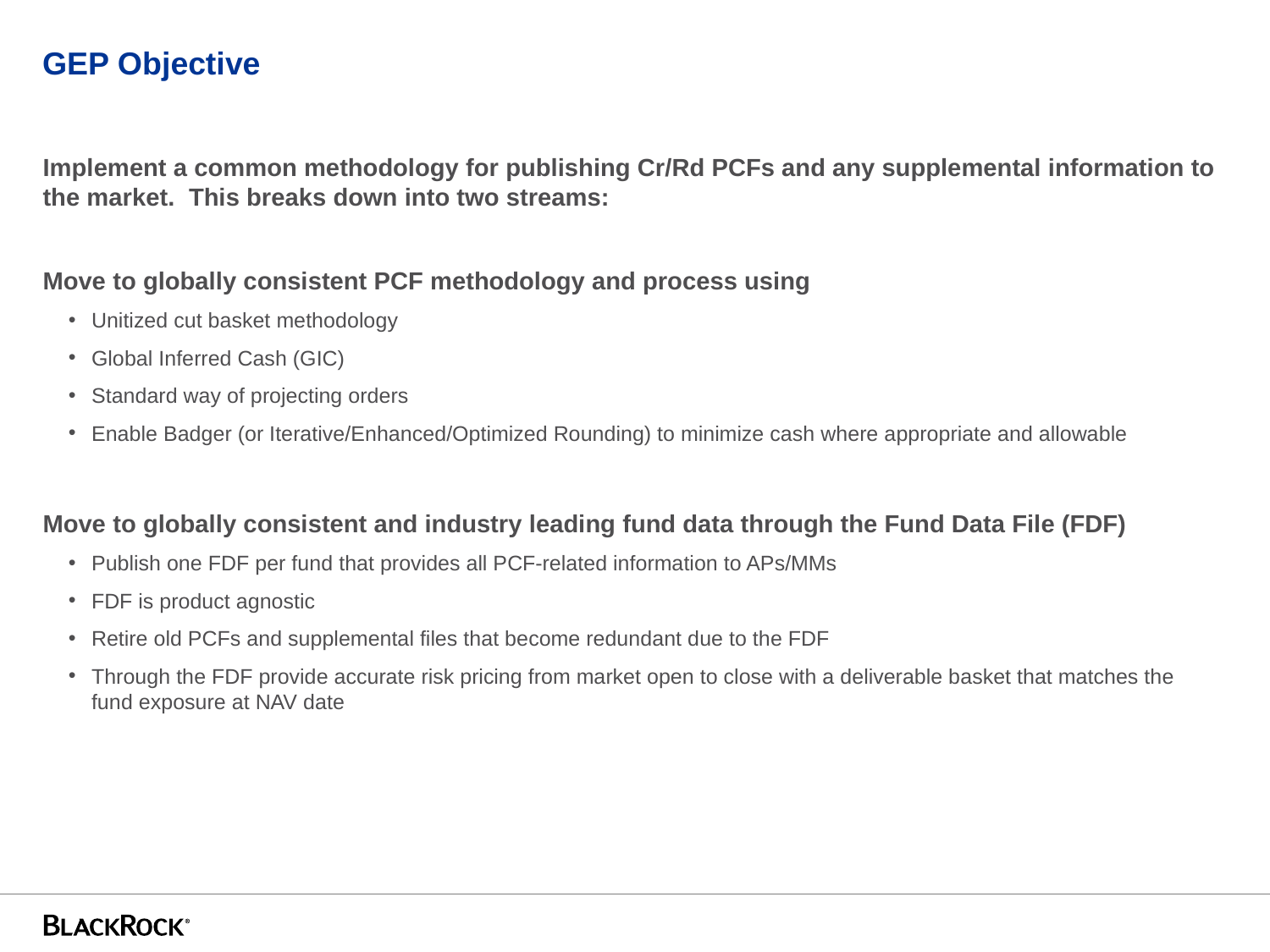

# GEP Objective
Implement a common methodology for publishing Cr/Rd PCFs and any supplemental information to the market.  This breaks down into two streams:

Move to globally consistent PCF methodology and process using
Unitized cut basket methodology
Global Inferred Cash (GIC)
Standard way of projecting orders
Enable Badger (or Iterative/Enhanced/Optimized Rounding) to minimize cash where appropriate and allowable

Move to globally consistent and industry leading fund data through the Fund Data File (FDF)
Publish one FDF per fund that provides all PCF-related information to APs/MMs
FDF is product agnostic
Retire old PCFs and supplemental files that become redundant due to the FDF
Through the FDF provide accurate risk pricing from market open to close with a deliverable basket that matches the fund exposure at NAV date